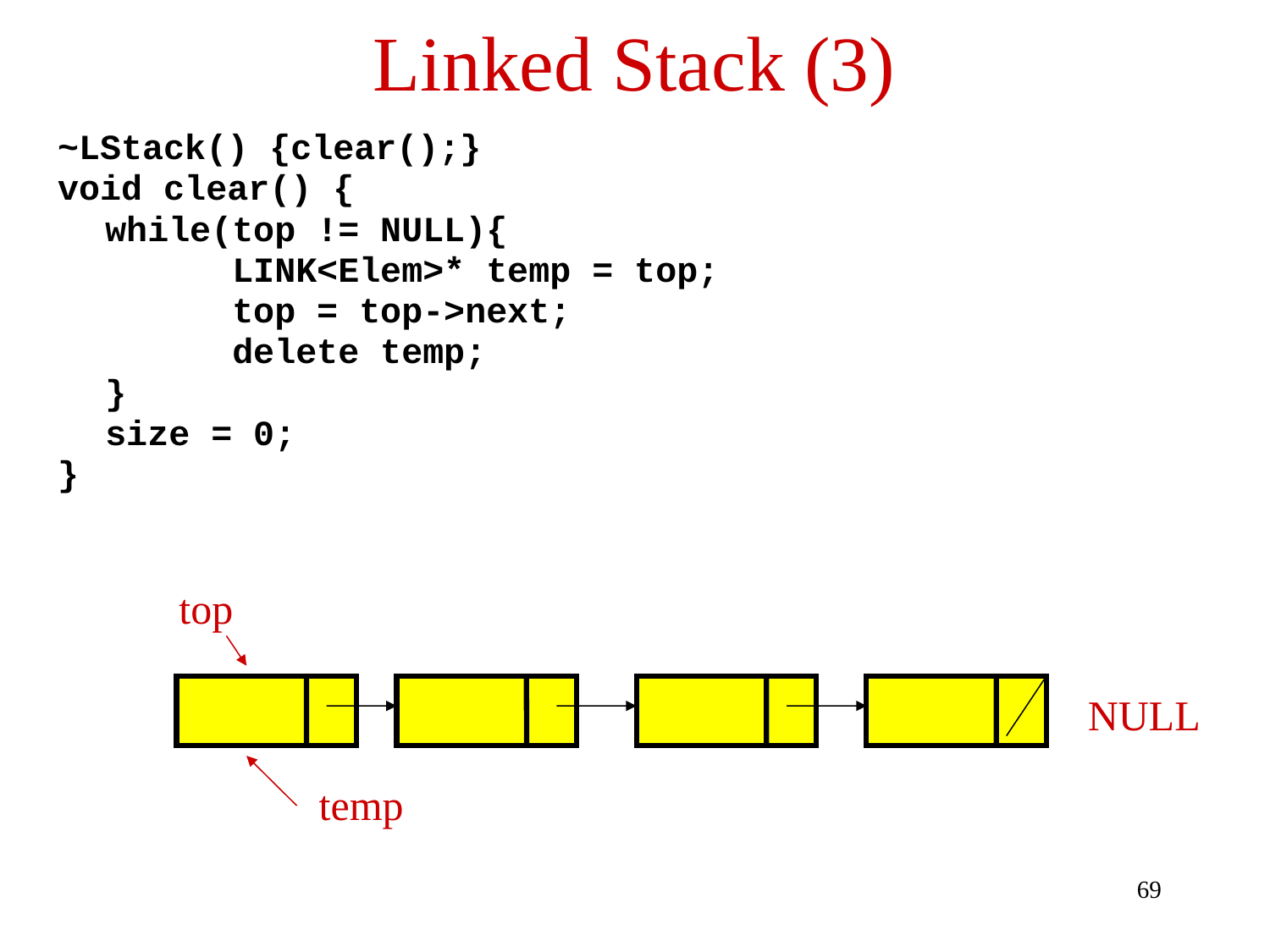

# Linked Stack (3)
~LStack() {clear();}
void clear() {
	while(top != NULL){
		LINK<Elem>* temp = top;
		top = top->next;
		delete temp;
	}
	size = 0;
}

top

NULL

temp
69